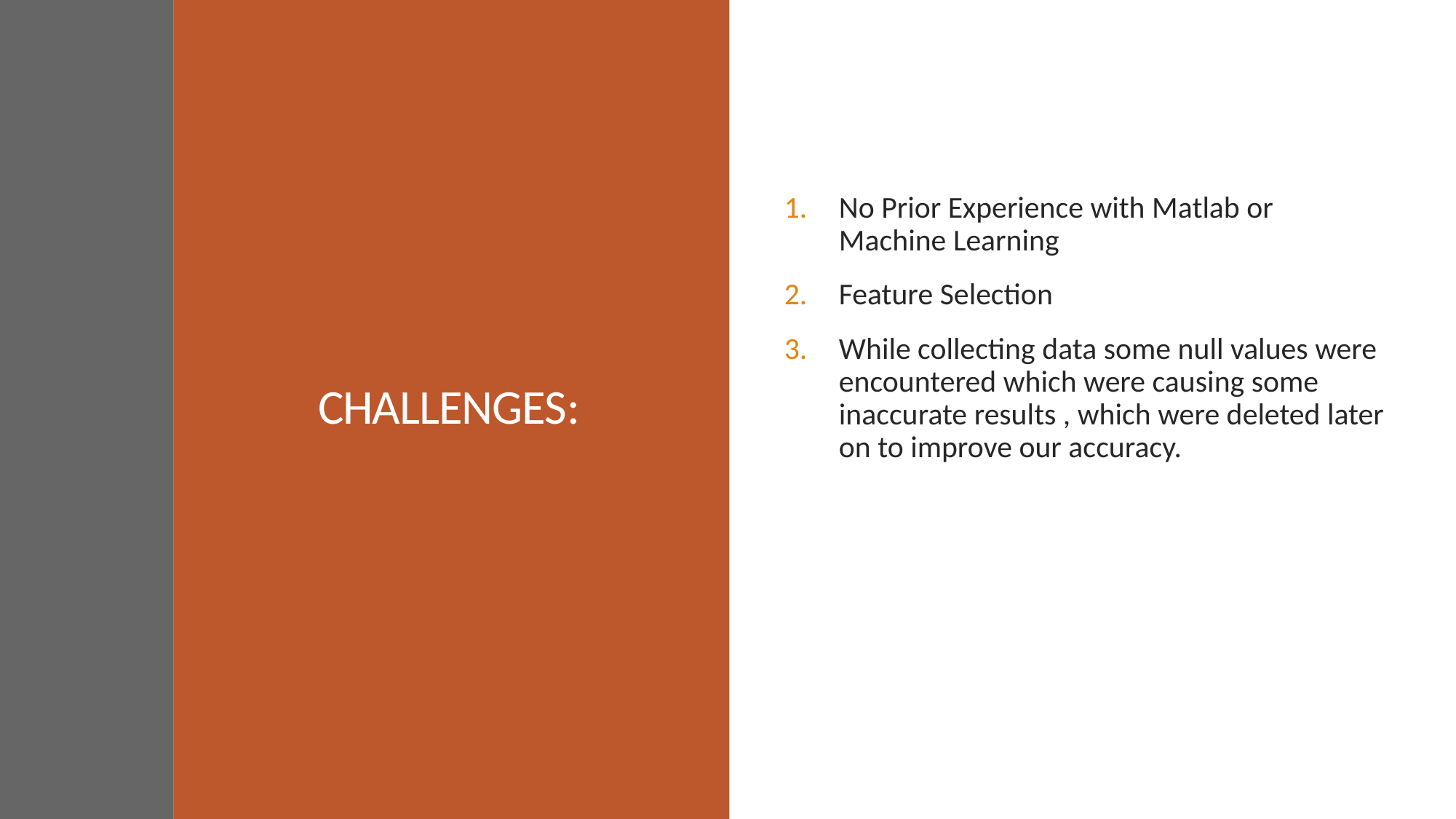

# CHALLENGES:
No Prior Experience with Matlab or Machine Learning
Feature Selection
While collecting data some null values were encountered which were causing some inaccurate results , which were deleted later on to improve our accuracy.